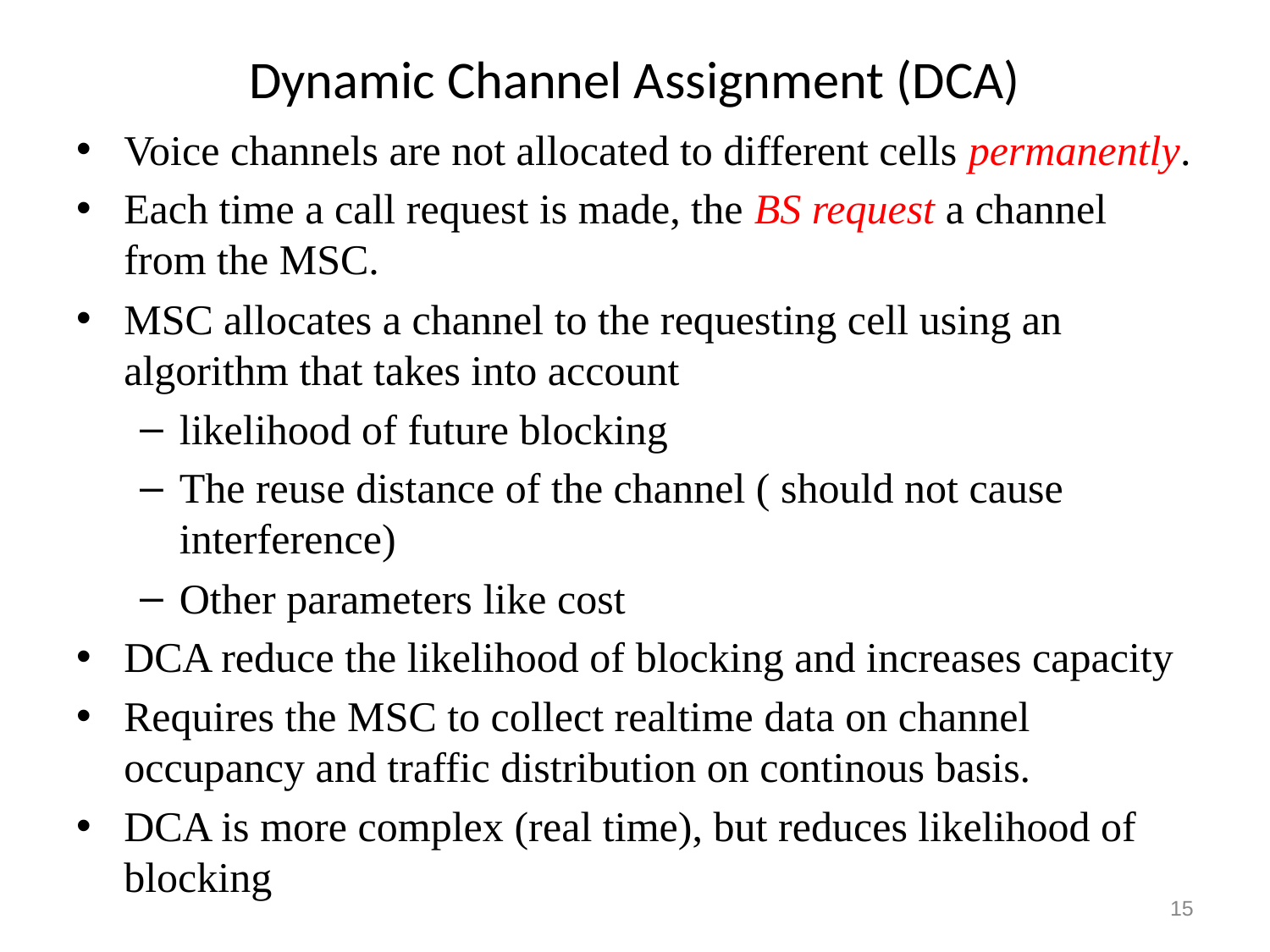

# Dynamic Channel Assignment (DCA)
Voice channels are not allocated to different cells permanently.
Each time a call request is made, the BS request a channel from the MSC.
MSC allocates a channel to the requesting cell using an algorithm that takes into account
likelihood of future blocking
The reuse distance of the channel ( should not cause interference)
Other parameters like cost
DCA reduce the likelihood of blocking and increases capacity
Requires the MSC to collect realtime data on channel occupancy and traffic distribution on continous basis.
DCA is more complex (real time), but reduces likelihood of blocking

15